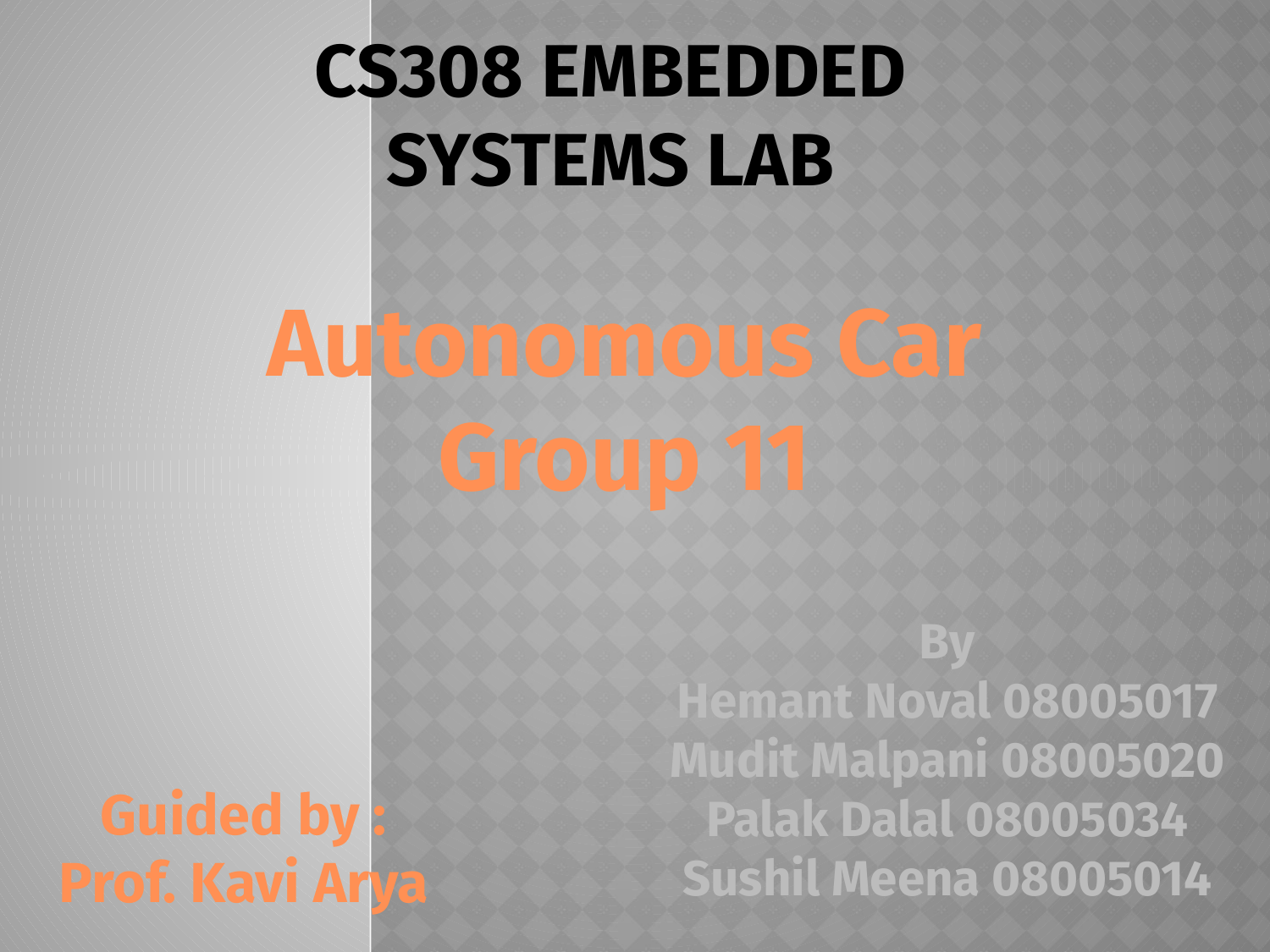

# CS308 Embedded Systems Lab
Autonomous Car
Group 11
By
Hemant Noval 08005017
Mudit Malpani 08005020
Palak Dalal 08005034
Sushil Meena 08005014
Guided by :
Prof. Kavi Arya